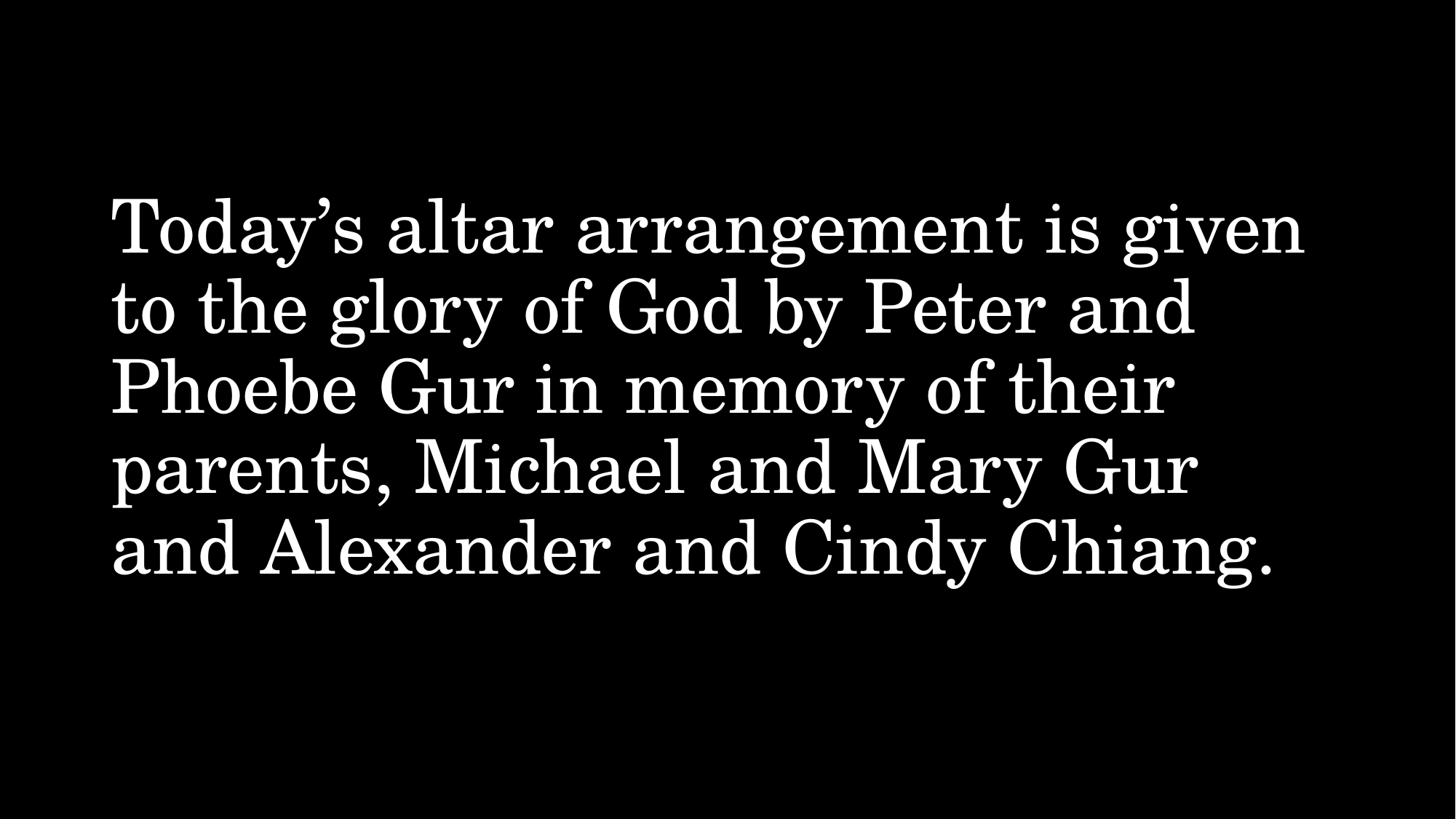

# Today’s altar arrangement is given to the glory of God by Peter and Phoebe Gur in memory of their parents, Michael and Mary Gur and Alexander and Cindy Chiang.